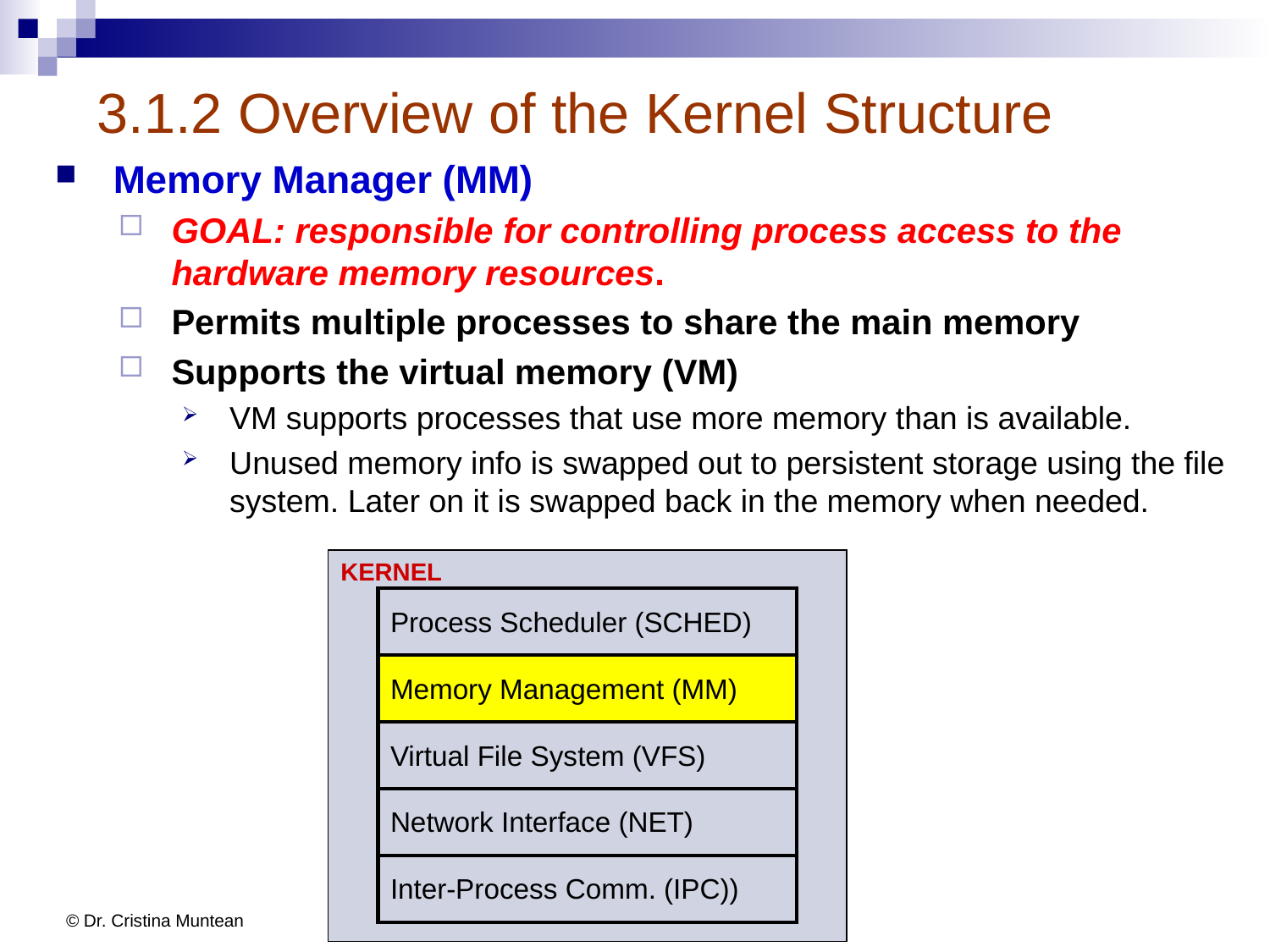

# 3.1.2 Overview of the Kernel Structure
Memory Manager (MM)
GOAL: responsible for controlling process access to the hardware memory resources.
Permits multiple processes to share the main memory
Supports the virtual memory (VM)
VM supports processes that use more memory than is available.
Unused memory info is swapped out to persistent storage using the file system. Later on it is swapped back in the memory when needed.

KERNEL

Process Scheduler (SCHED)

Memory Management (MM)

Virtual File System (VFS)

Network Interface (NET)

Inter-Process Comm. (IPC))